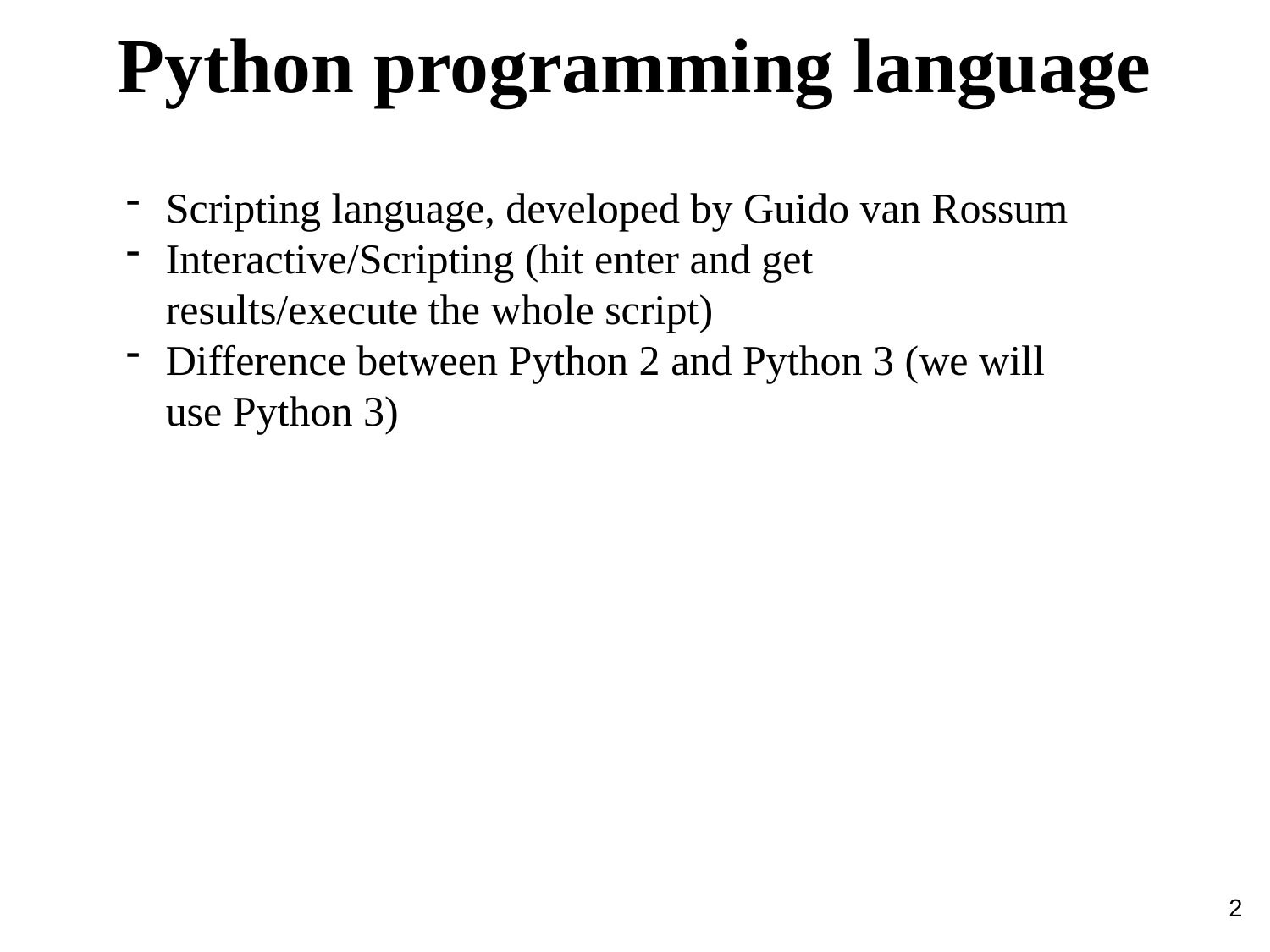

Python programming language
Scripting language, developed by Guido van Rossum
Interactive/Scripting (hit enter and get results/execute the whole script)
Difference between Python 2 and Python 3 (we will use Python 3)
2